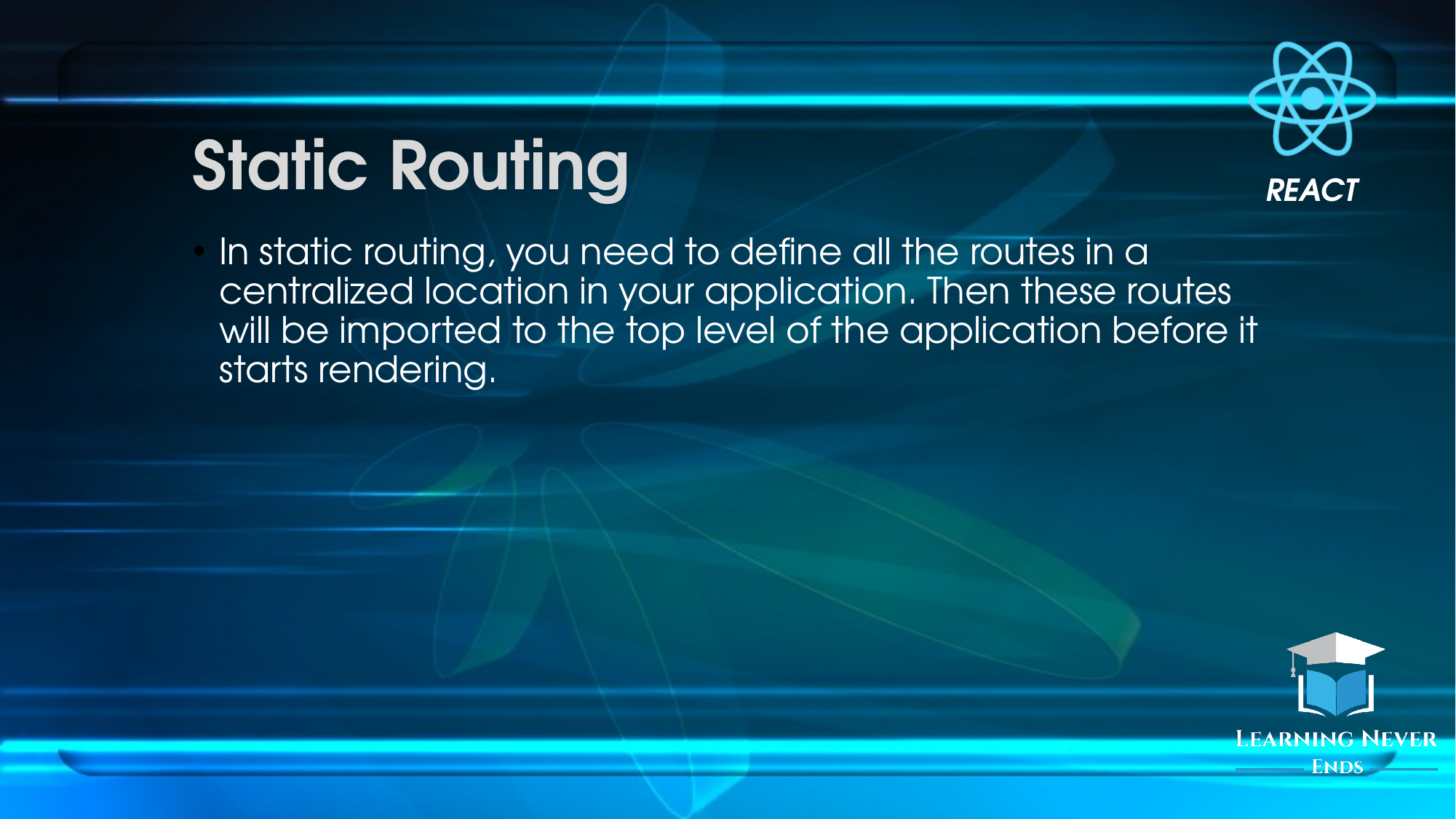

# Static Routing
In static routing, you need to define all the routes in a centralized location in your application. Then these routes will be imported to the top level of the application before it starts rendering.